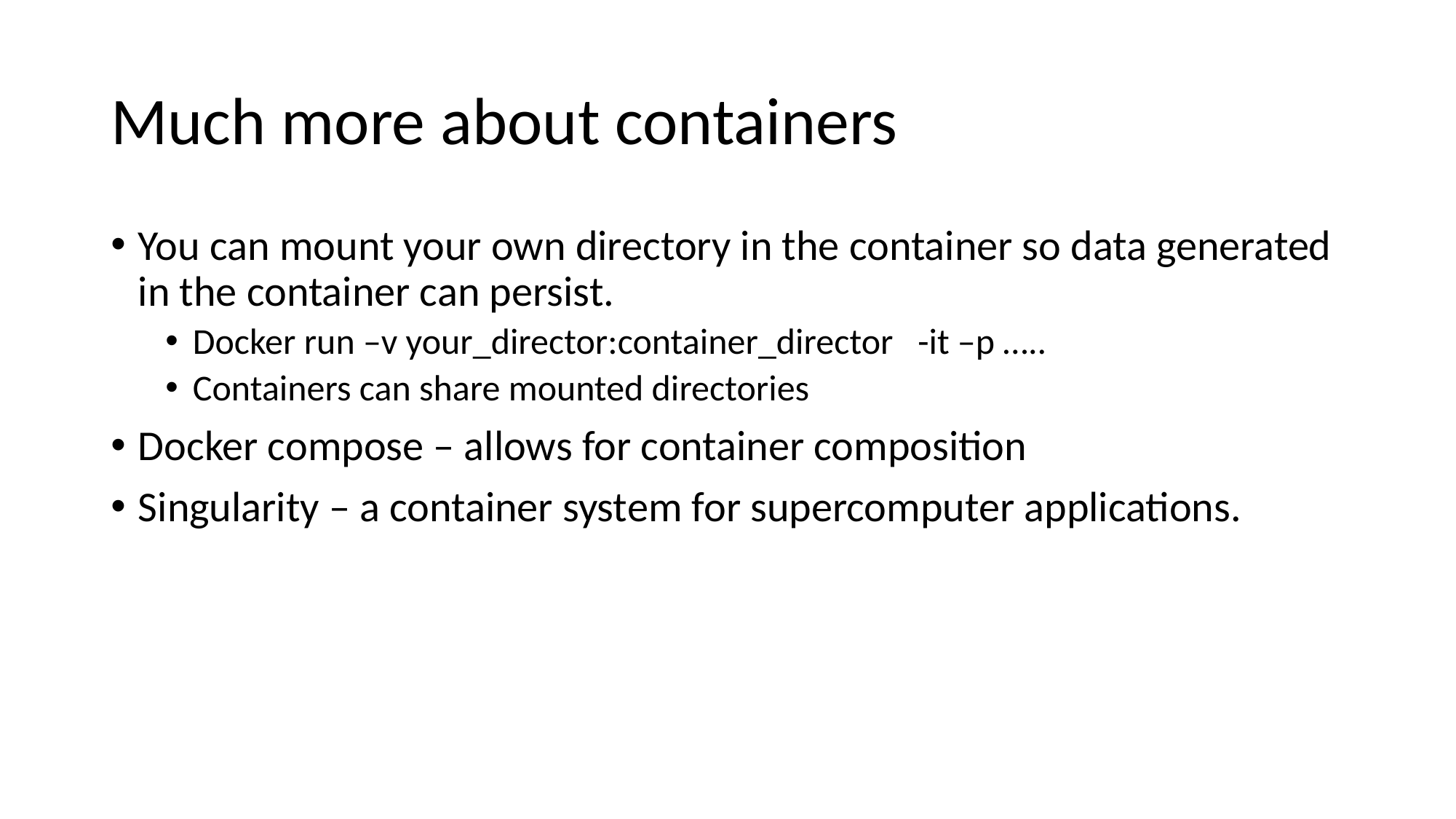

# Much more about containers
You can mount your own directory in the container so data generated in the container can persist.
Docker run –v your_director:container_director   -it –p …..
Containers can share mounted directories
Docker compose – allows for container composition
Singularity – a container system for supercomputer applications.